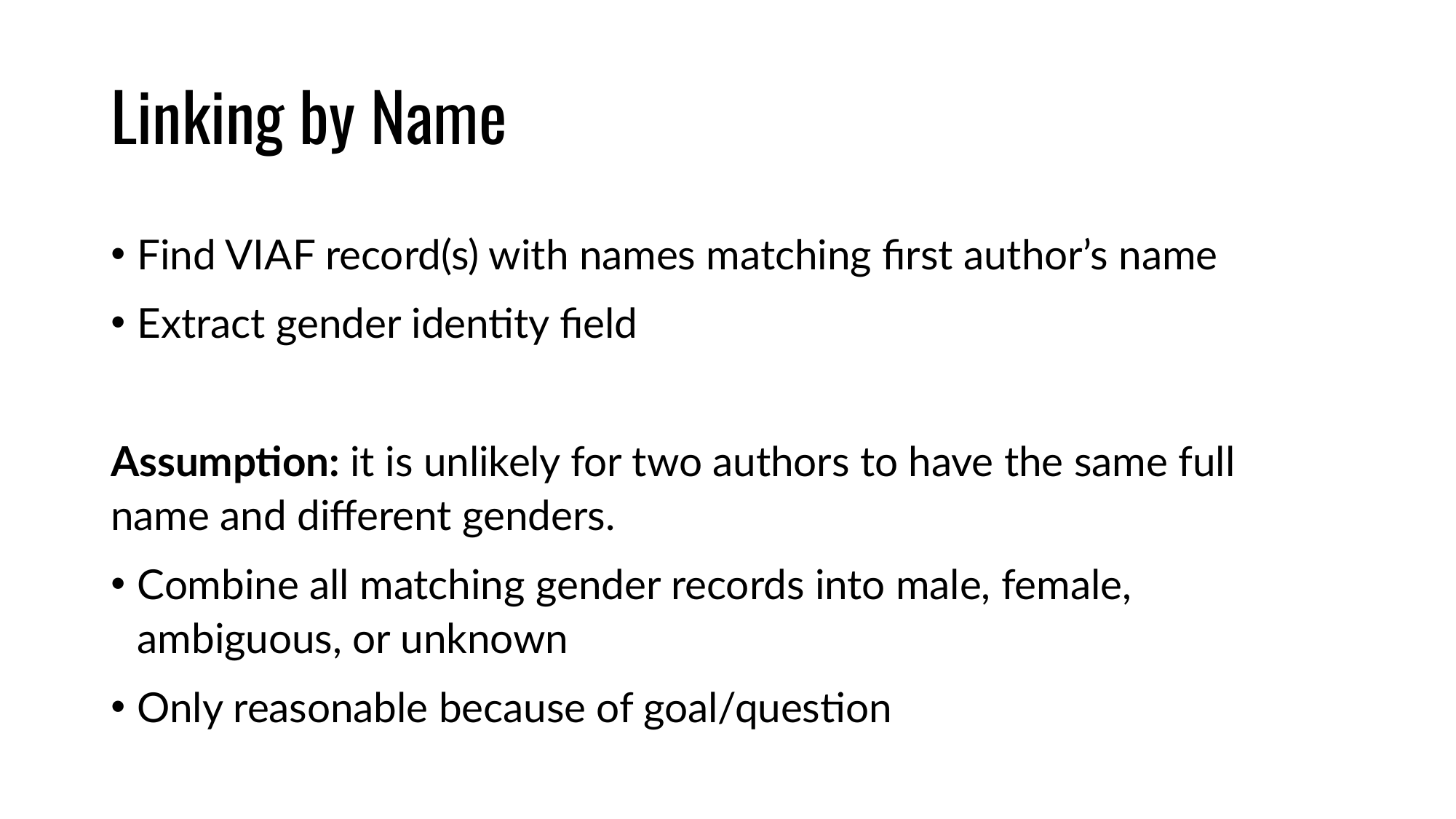

# Linking by Name
Find VIAF record(s) with names matching first author’s name
Extract gender identity field

Assumption: it is unlikely for two authors to have the same full name and different genders.
Combine all matching gender records into male, female, ambiguous, or unknown
Only reasonable because of goal/question